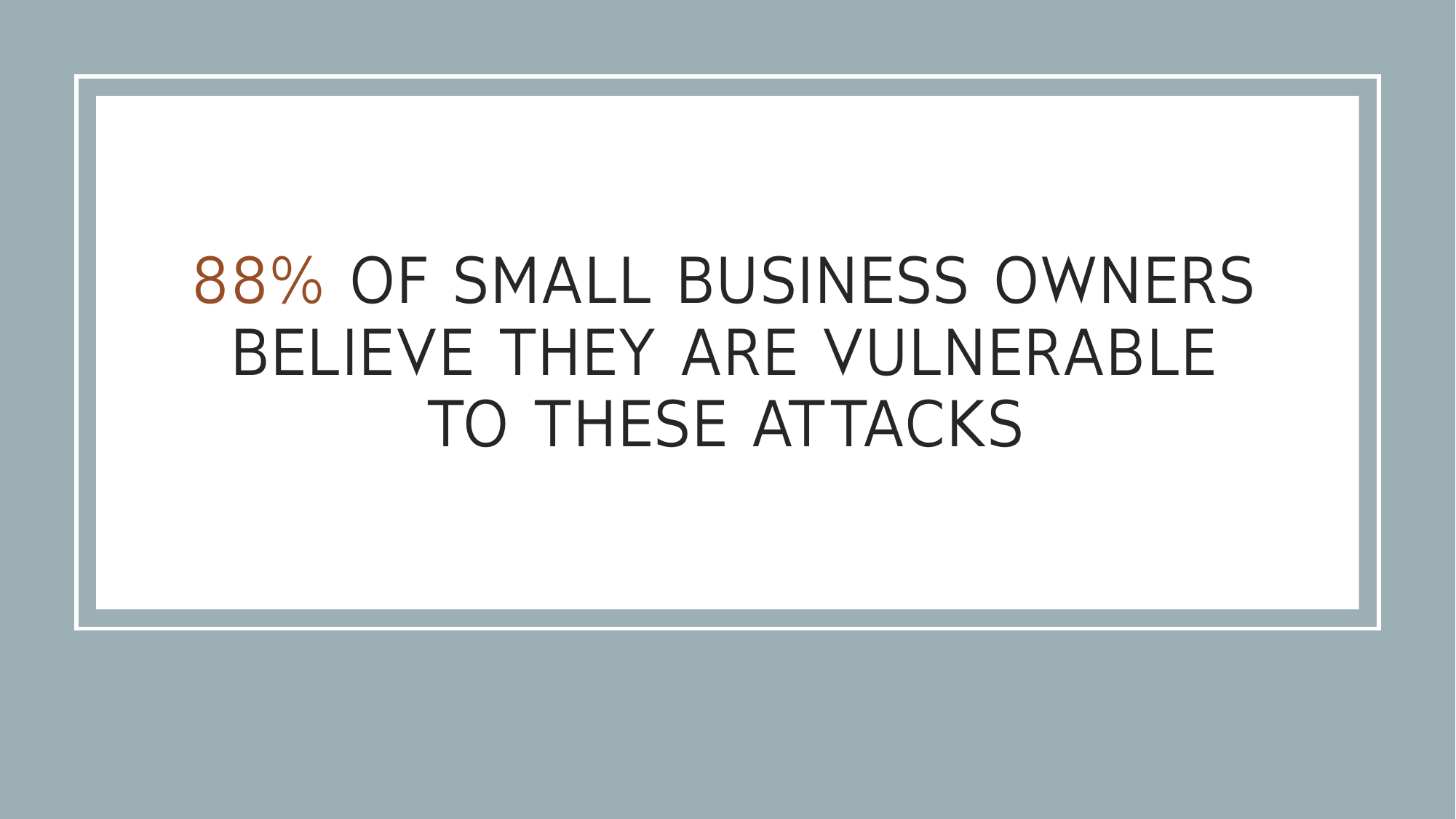

# 88% of small business owners believe they are vulnerable to these attacks